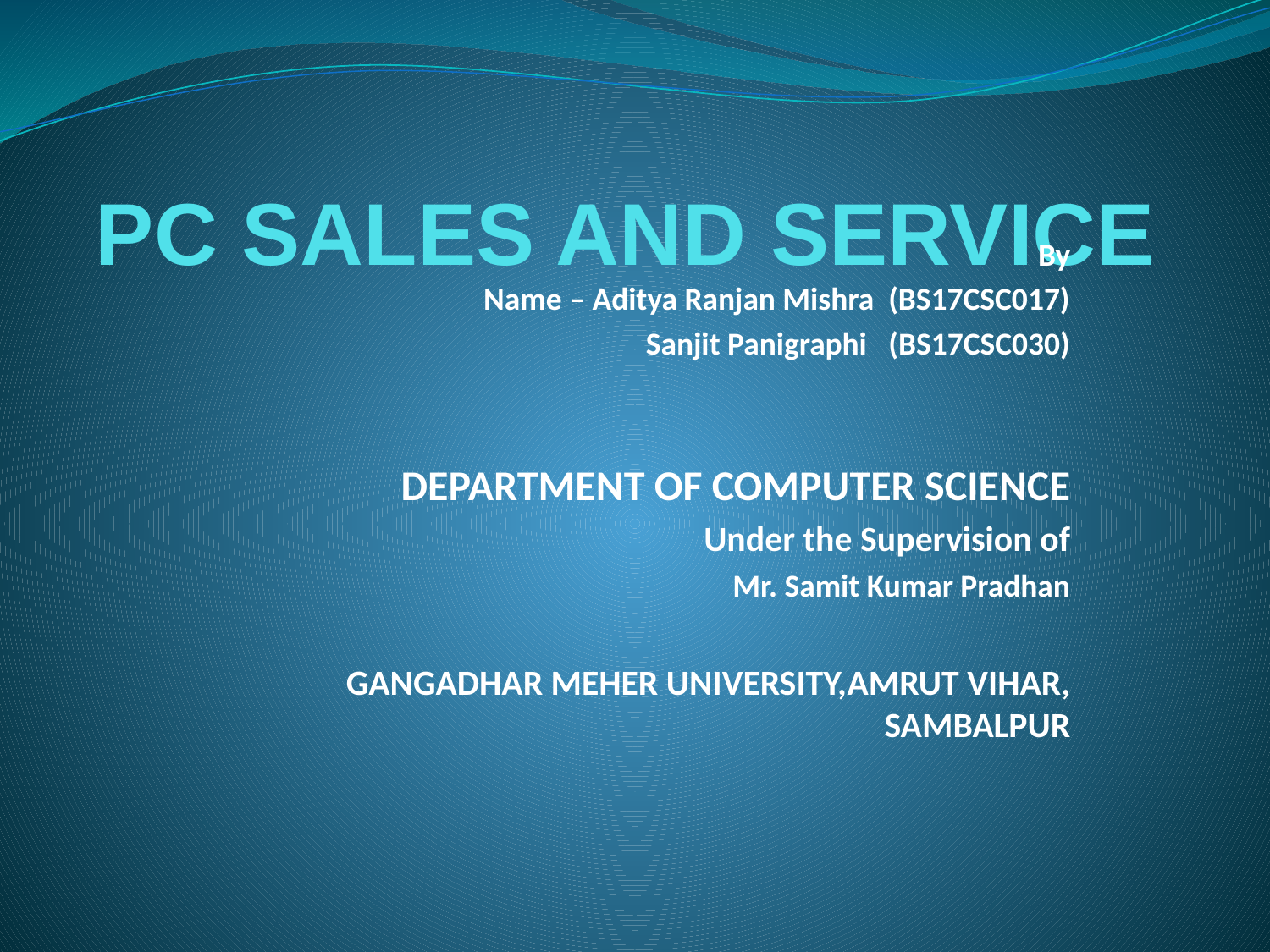

# PC SALES AND SERVICE
By
Name – Aditya Ranjan Mishra  (BS17CSC017)
       Sanjit Panigraphi   (BS17CSC030)

DEPARTMENT OF COMPUTER SCIENCE
Under the Supervision of
Mr. Samit Kumar Pradhan

GANGADHAR MEHER UNIVERSITY,AMRUT VIHAR, SAMBALPUR